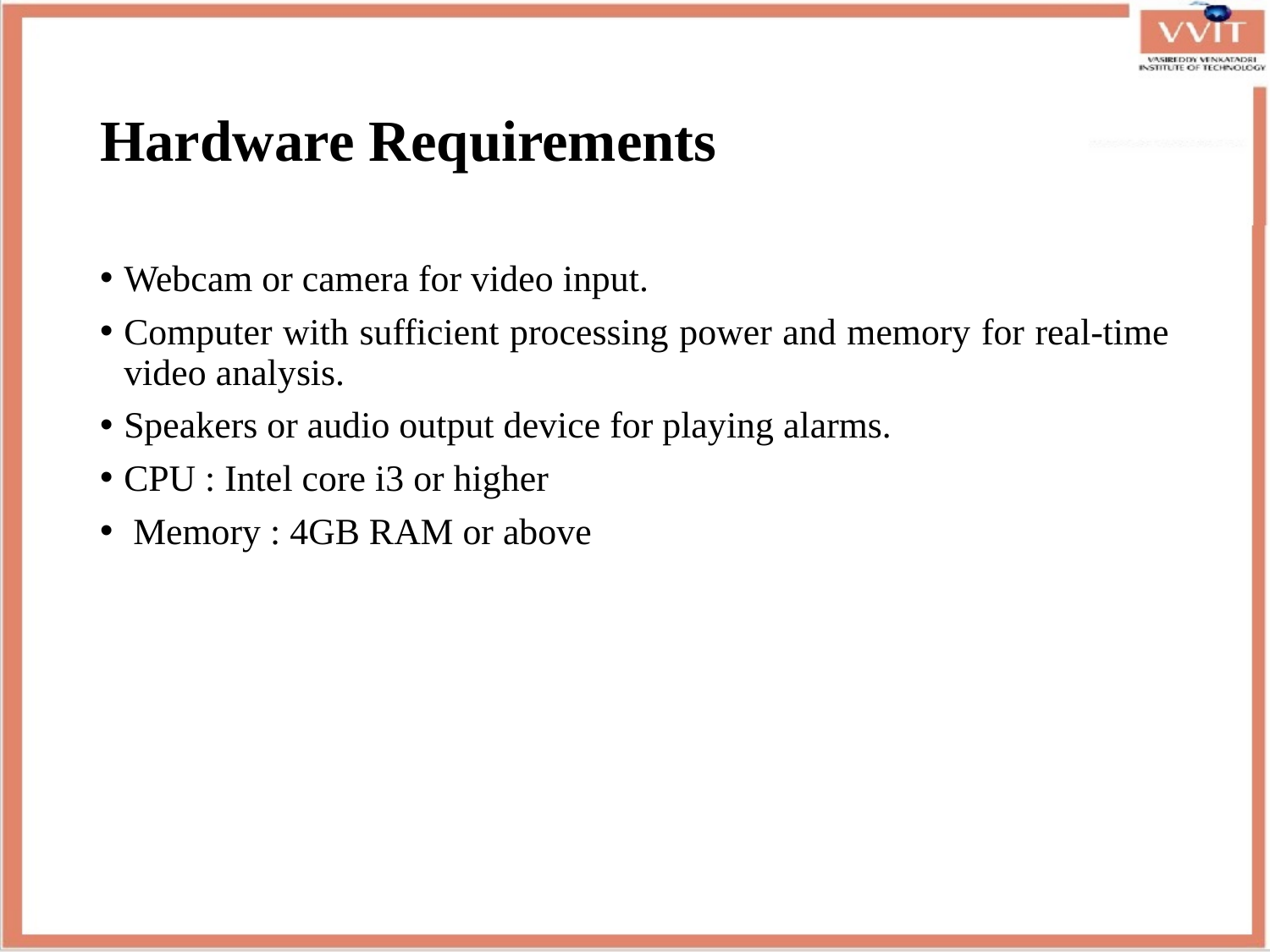

# Hardware Requirements
Webcam or camera for video input.
Computer with sufficient processing power and memory for real-time video analysis.
Speakers or audio output device for playing alarms.
CPU : Intel core i3 or higher
 Memory : 4GB RAM or above